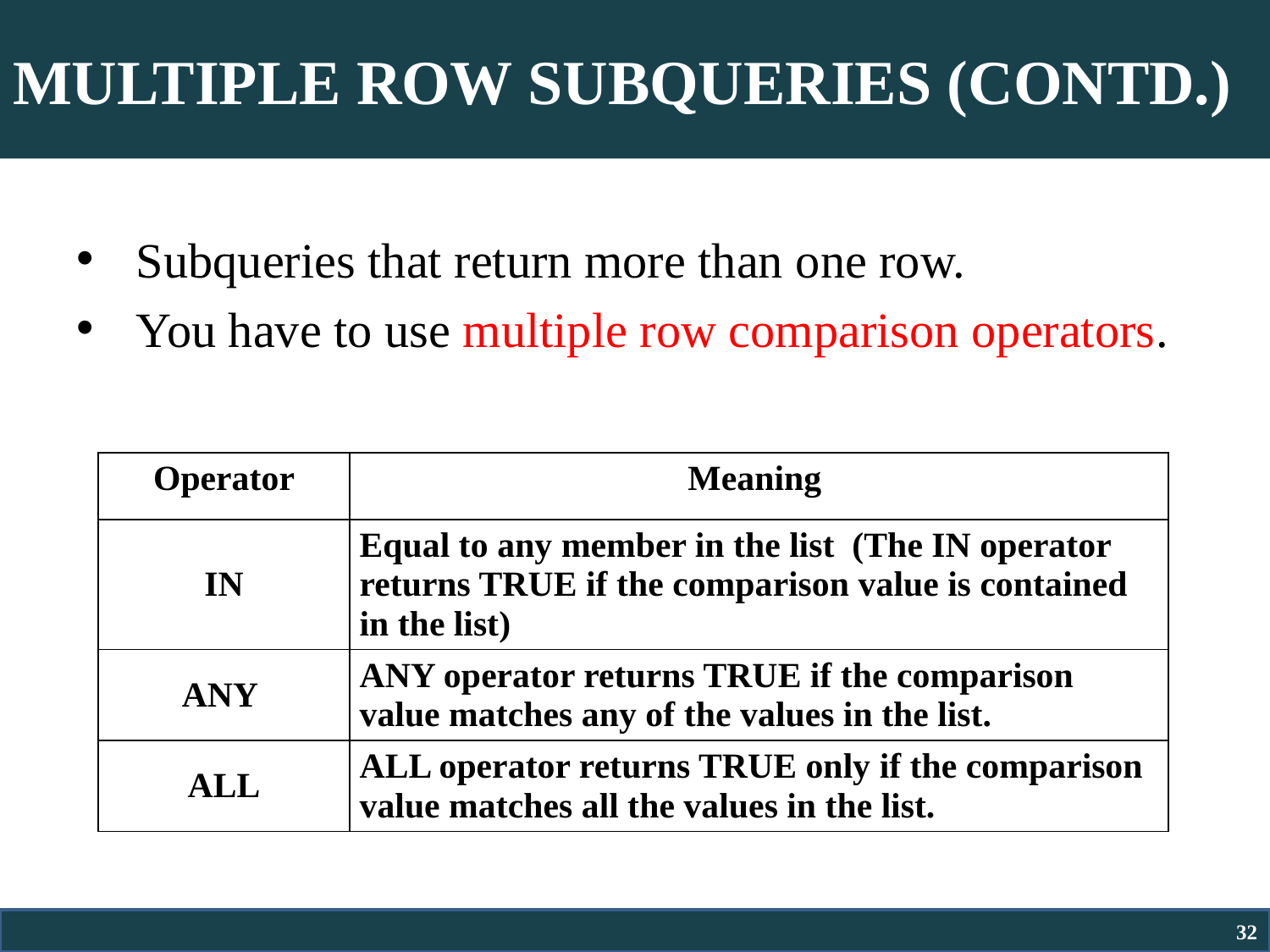

# MULTIPLE ROW SUBQUERIES (CONTD.)
 Subqueries that return more than one row.
 You have to use multiple row comparison operators.

| Operator | Meaning |
| --- | --- |
| IN | Equal to any member in the list (The IN operator returns TRUE if the comparison value is contained in the list) |
| ANY | ANY operator returns TRUE if the comparison value matches any of the values in the list. |
| ALL | ALL operator returns TRUE only if the comparison value matches all the values in the list. |
32